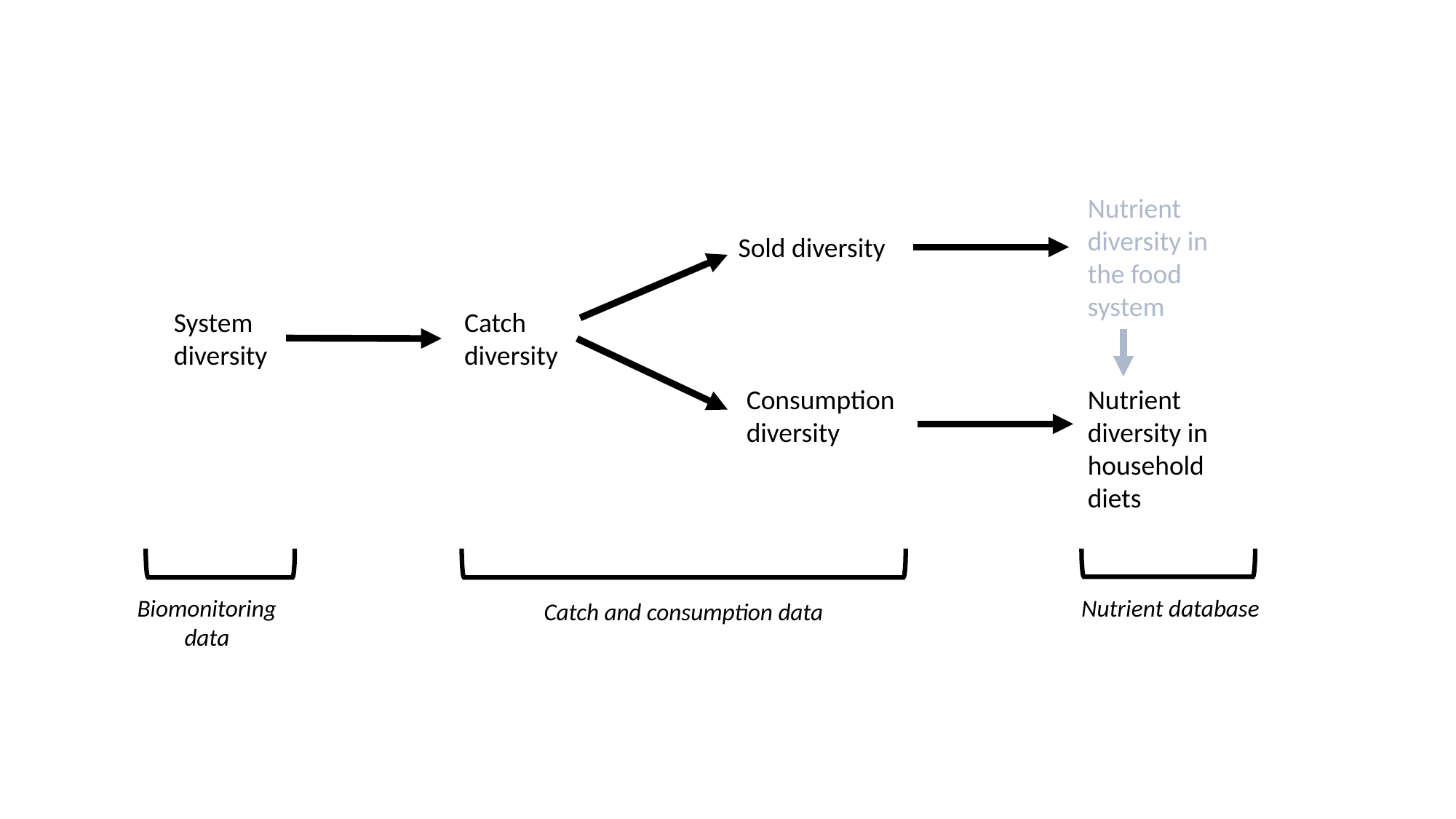

Nutrient diversity in the food system
Sold diversity
Catch diversity
System diversity

Consumption diversity
Nutrient diversity in household diets

Biomonitoring data
Nutrient database
Catch and consumption data